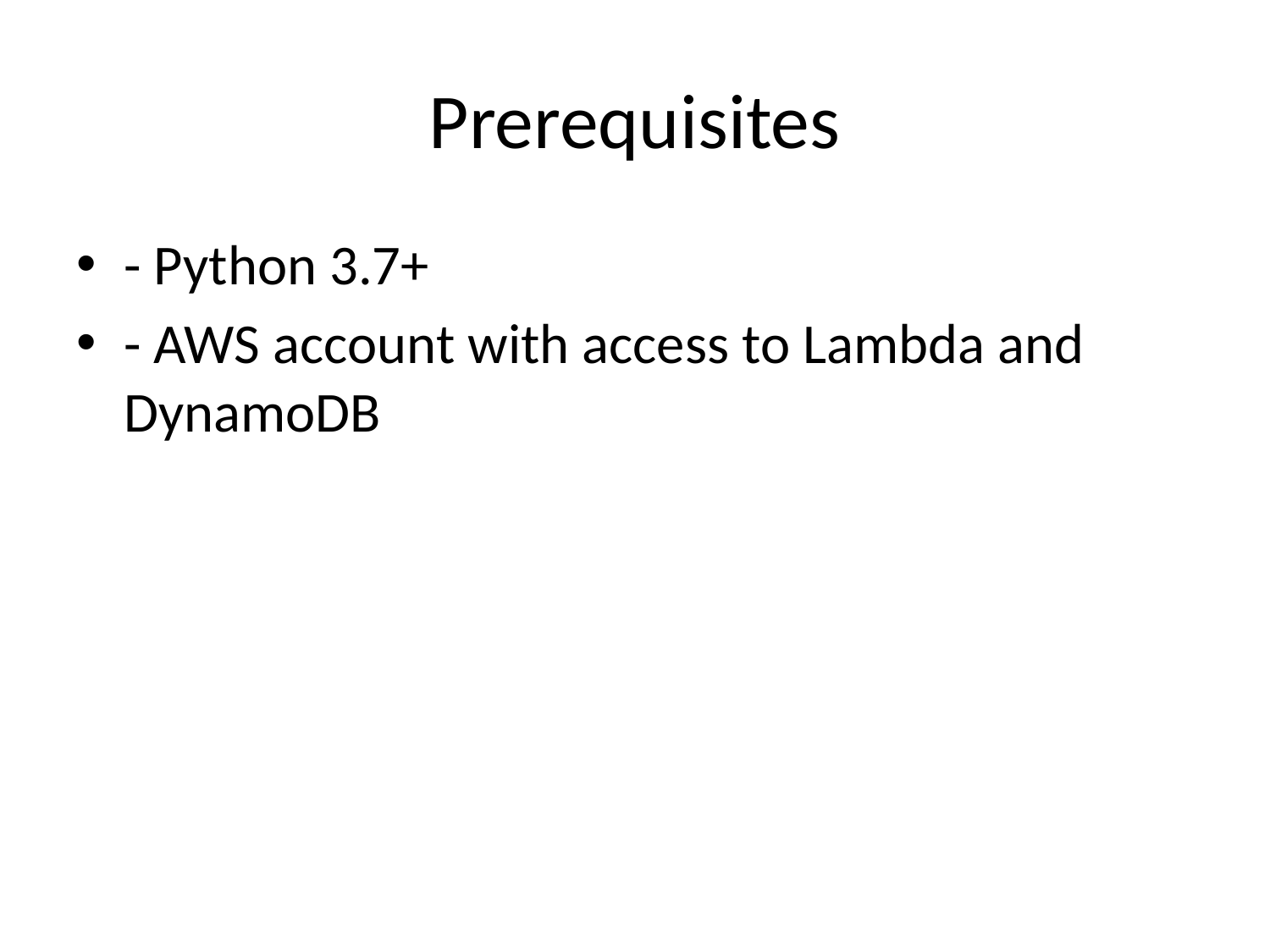

# Prerequisites
- Python 3.7+
- AWS account with access to Lambda and DynamoDB